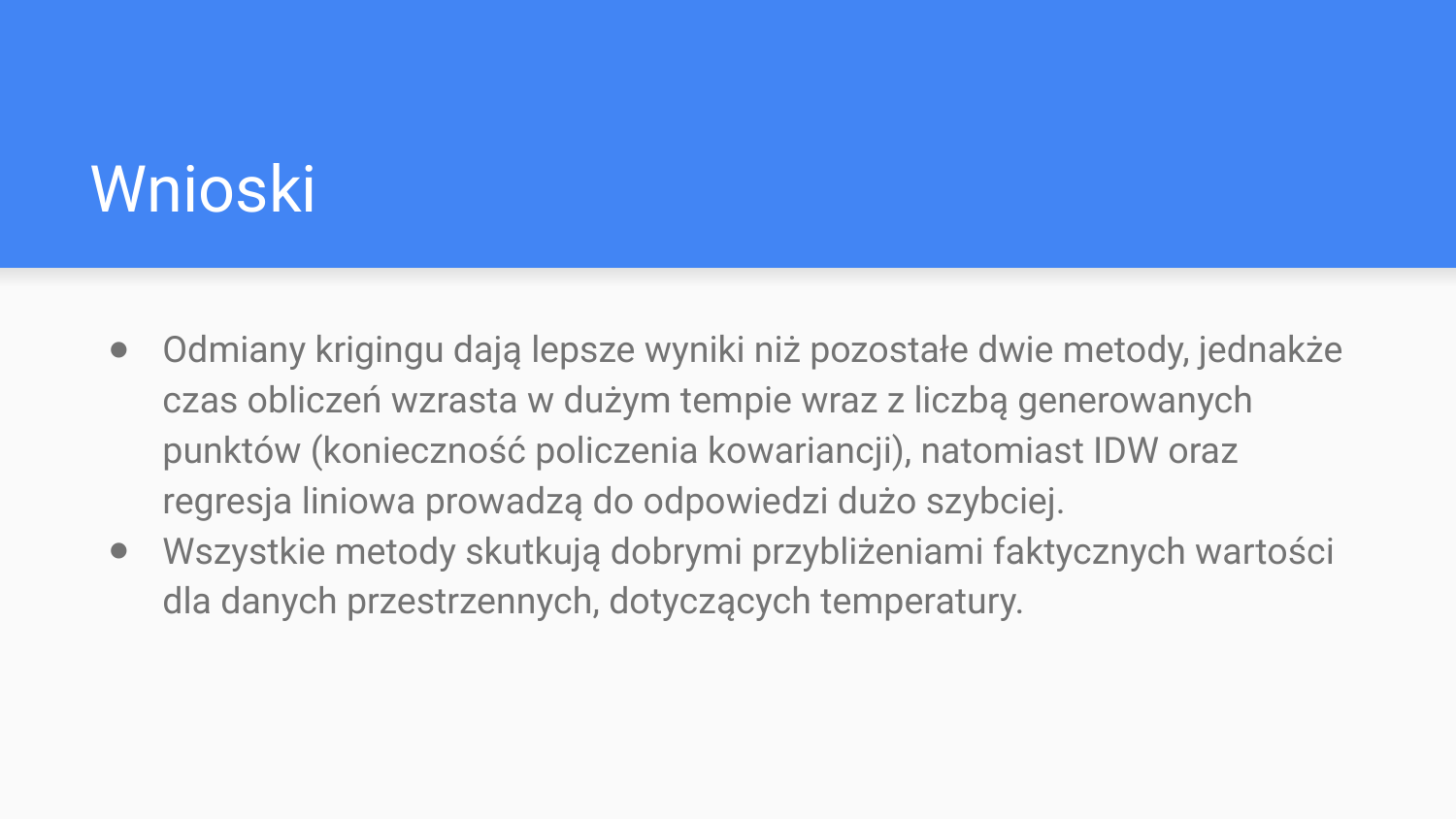

# Wnioski
Odmiany krigingu dają lepsze wyniki niż pozostałe dwie metody, jednakże czas obliczeń wzrasta w dużym tempie wraz z liczbą generowanych punktów (konieczność policzenia kowariancji), natomiast IDW oraz regresja liniowa prowadzą do odpowiedzi dużo szybciej.
Wszystkie metody skutkują dobrymi przybliżeniami faktycznych wartości dla danych przestrzennych, dotyczących temperatury.